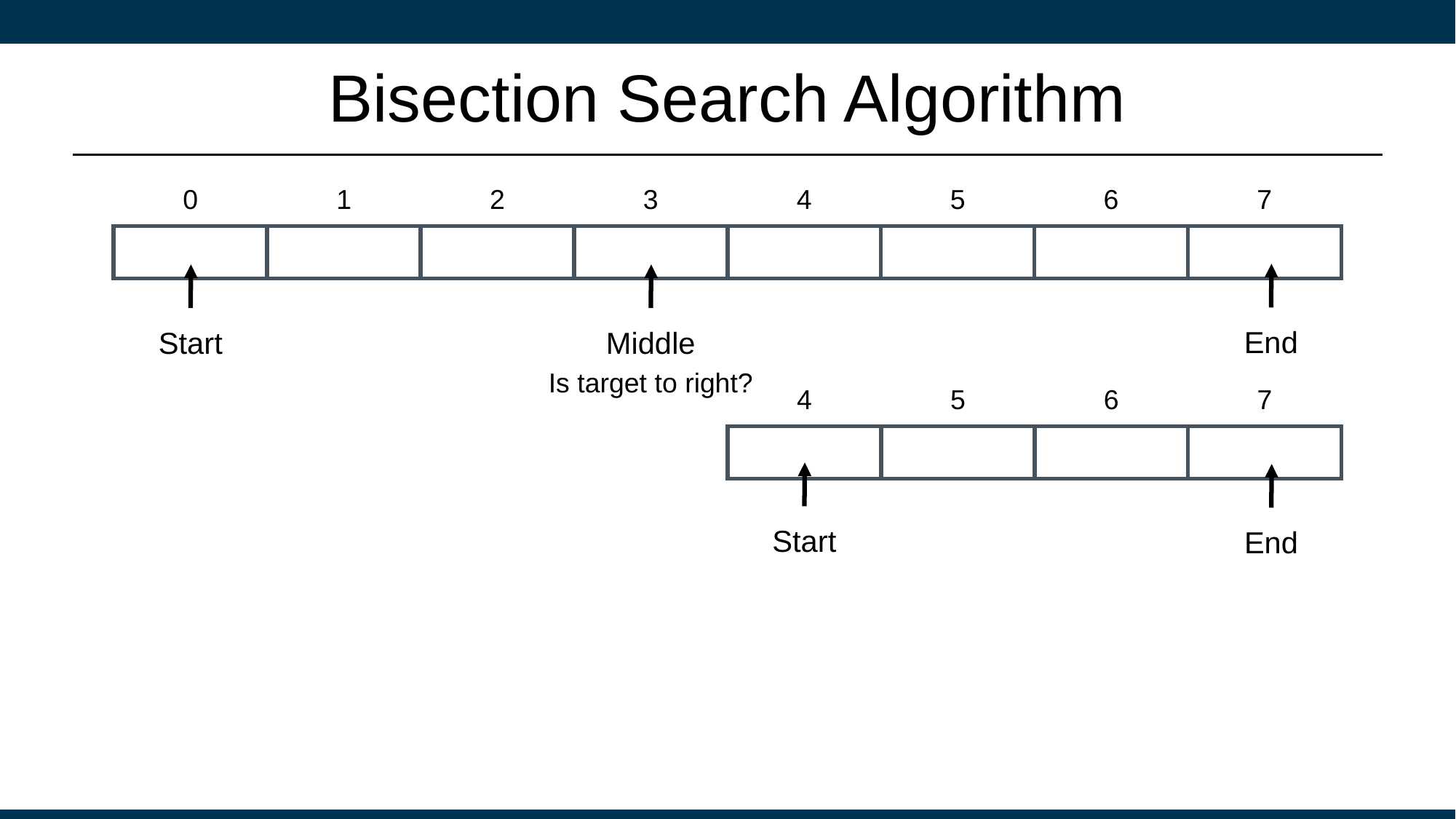

# Bisection Search Algorithm
| 0 | 1 | 2 | 3 | 4 | 5 | 6 | 7 |
| --- | --- | --- | --- | --- | --- | --- | --- |
|  |  |  |  |  |  |  |  |
Middle
Is target to right?
End
Start
| 4 | 5 | 6 | 7 |
| --- | --- | --- | --- |
|  |  |  |  |
Start
End